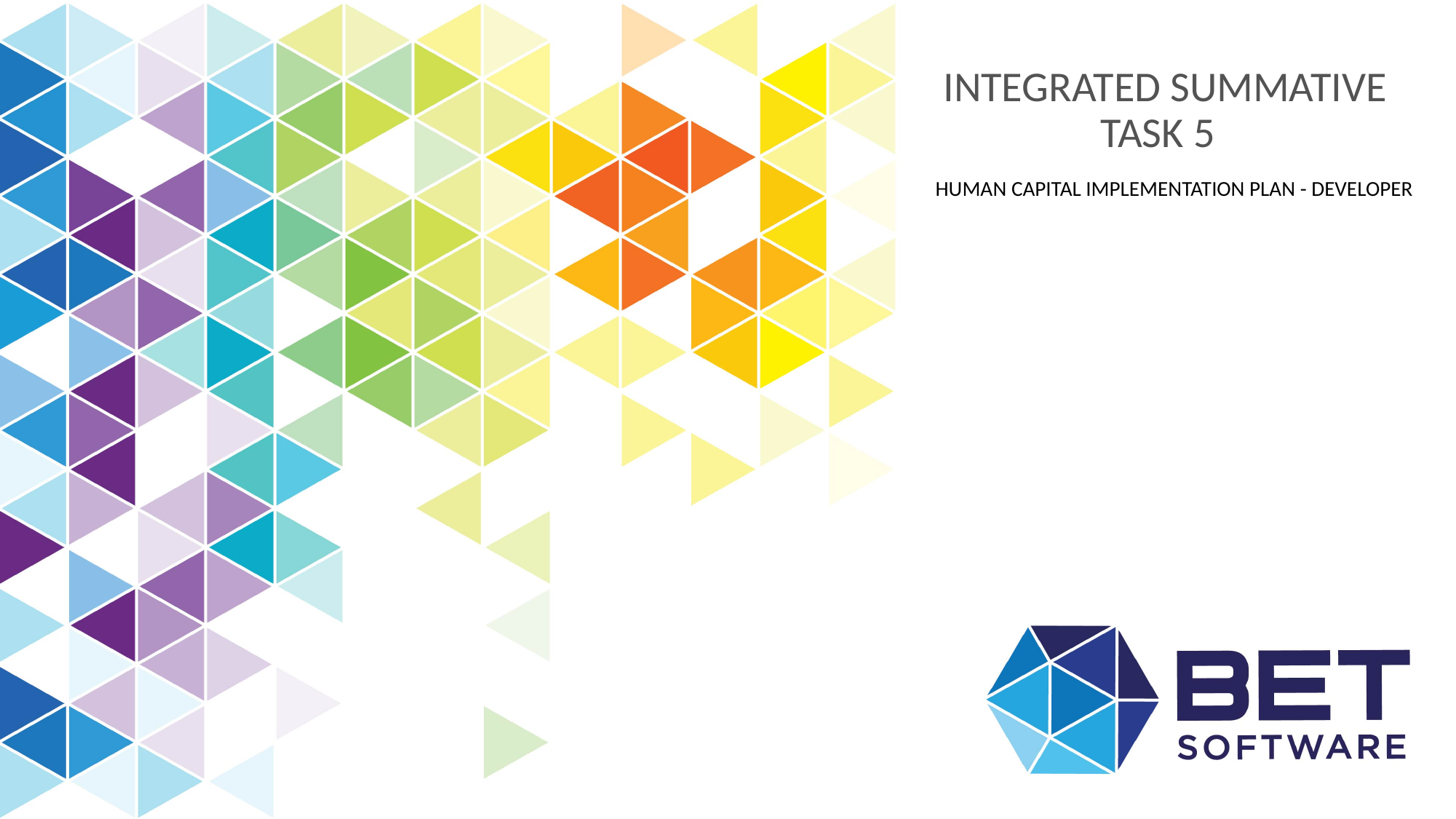

INTEGRATED SUMMATIVE 	     TASK 5
HUMAN CAPITAL IMPLEMENTATION PLAN - DEVELOPER